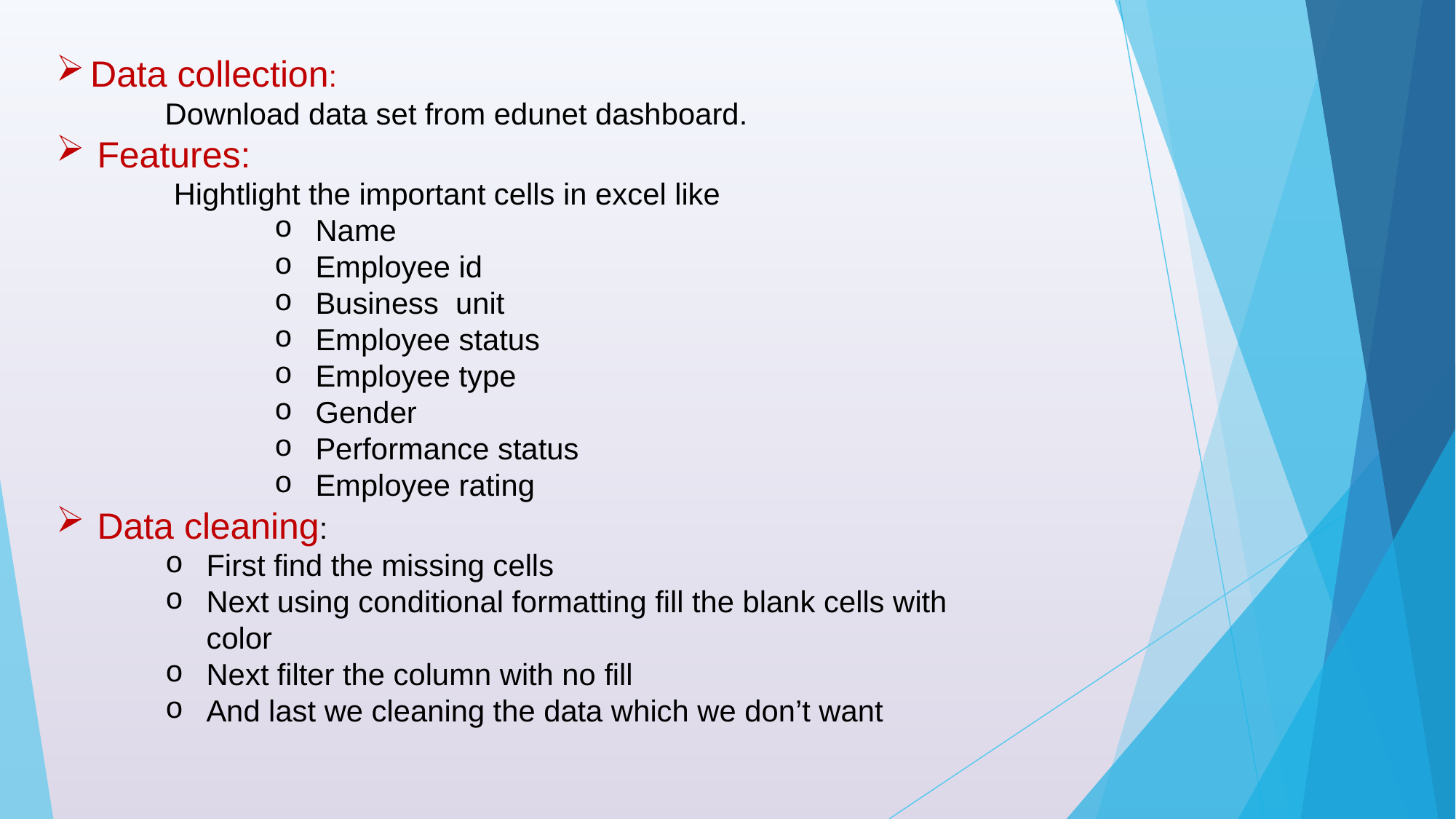

Data collection:
             Download data set from edunet dashboard.
Features:
 Hightlight the important cells in excel like
Name
Employee id
Business  unit
Employee status
Employee type
Gender
Performance status
Employee rating
Data cleaning:
First find the missing cells
Next using conditional formatting fill the blank cells with color
Next filter the column with no fill
And last we cleaning the data which we don’t want